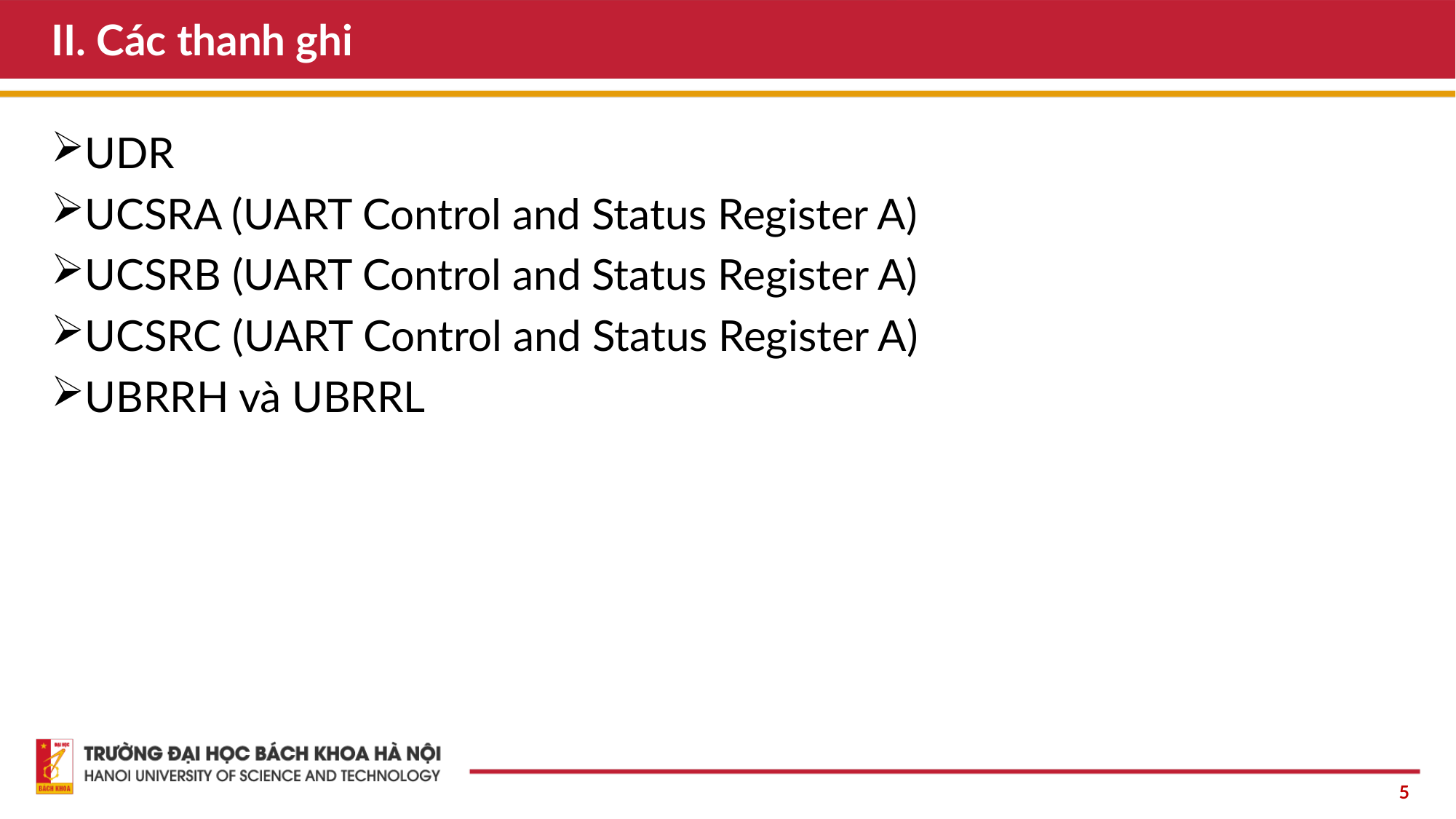

# II. Các thanh ghi
UDR
UCSRA (UART Control and Status Register A)
UCSRB (UART Control and Status Register A)
UCSRC (UART Control and Status Register A)
UBRRH và UBRRL

5